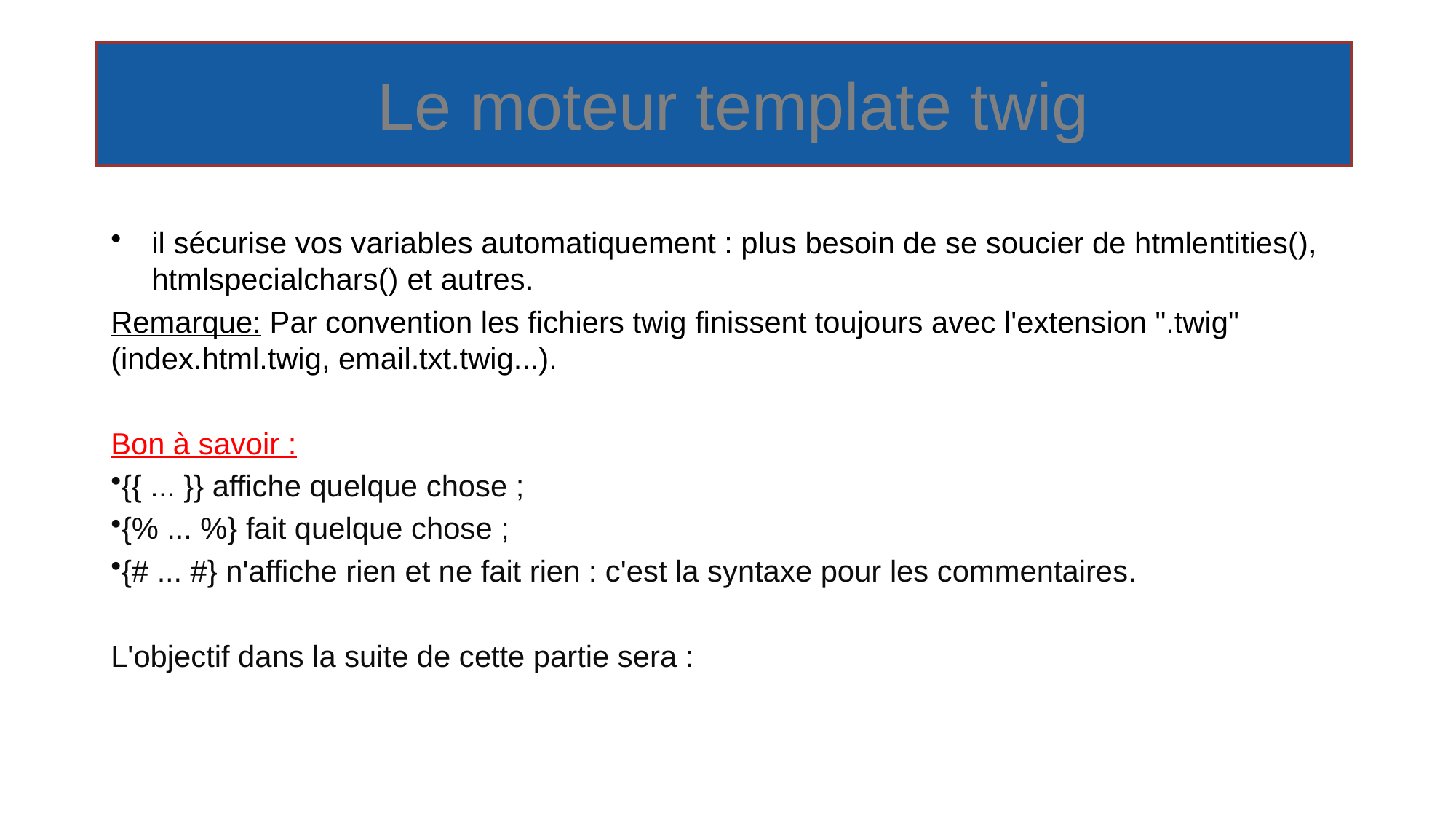

# Le moteur template twig
il sécurise vos variables automatiquement : plus besoin de se soucier de htmlentities(), htmlspecialchars() et autres.
Remarque: Par convention les fichiers twig finissent toujours avec l'extension ".twig" (index.html.twig, email.txt.twig...).

Bon à savoir :
{{ ... }} affiche quelque chose ;
{% ... %} fait quelque chose ;
{# ... #} n'affiche rien et ne fait rien : c'est la syntaxe pour les commentaires.

L'objectif dans la suite de cette partie sera :